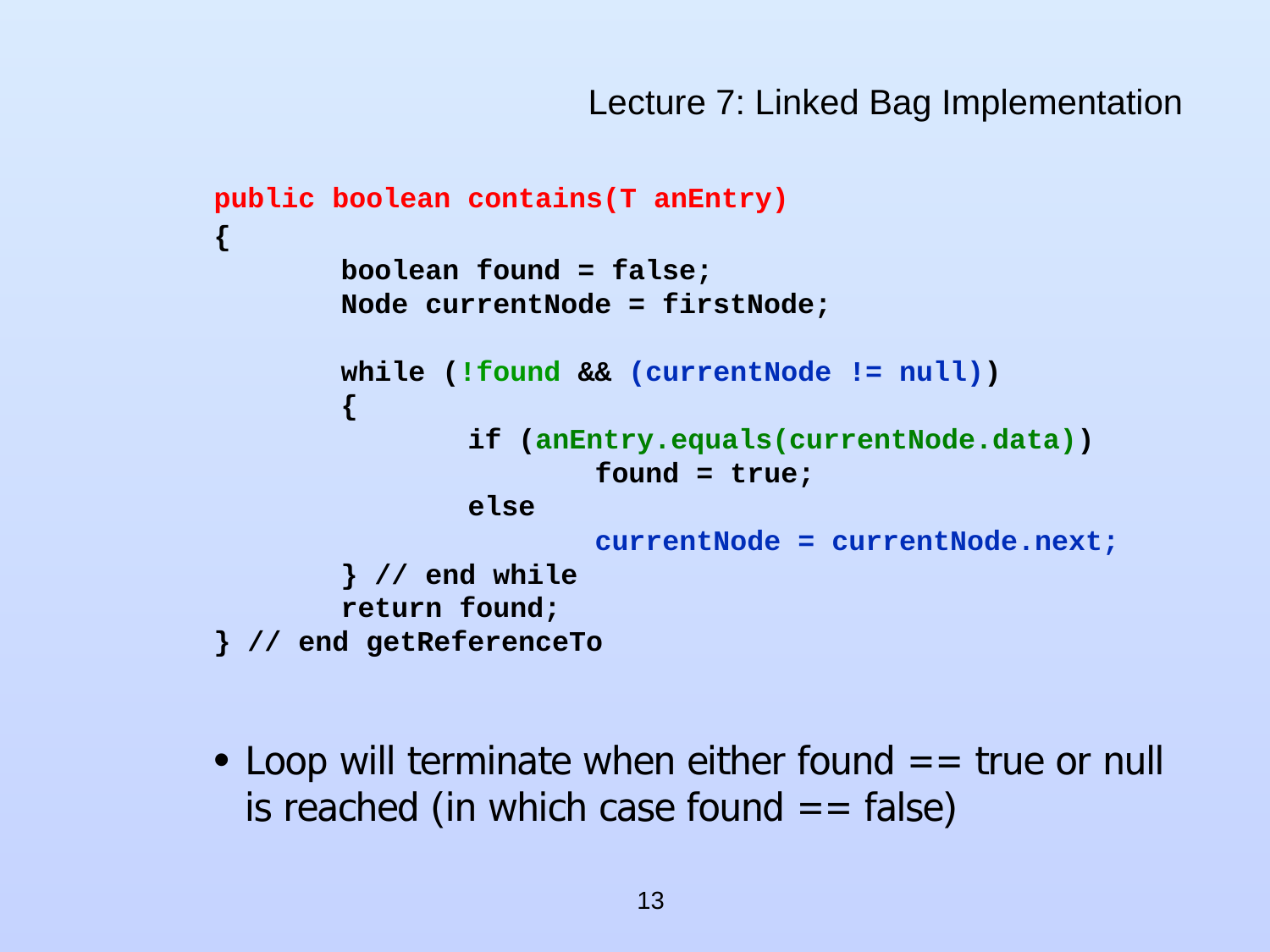

# Lecture 7: Linked Bag Implementation
	public boolean contains(T anEntry)
	{
		boolean found = false;
		Node currentNode = firstNode;

		while (!found && (currentNode != null))
		{
			if (anEntry.equals(currentNode.data))
				found = true;
			else
				currentNode = currentNode.next;
		} // end while
		return found;
	} // end getReferenceTo

Loop will terminate when either found == true or null is reached (in which case found == false)
13